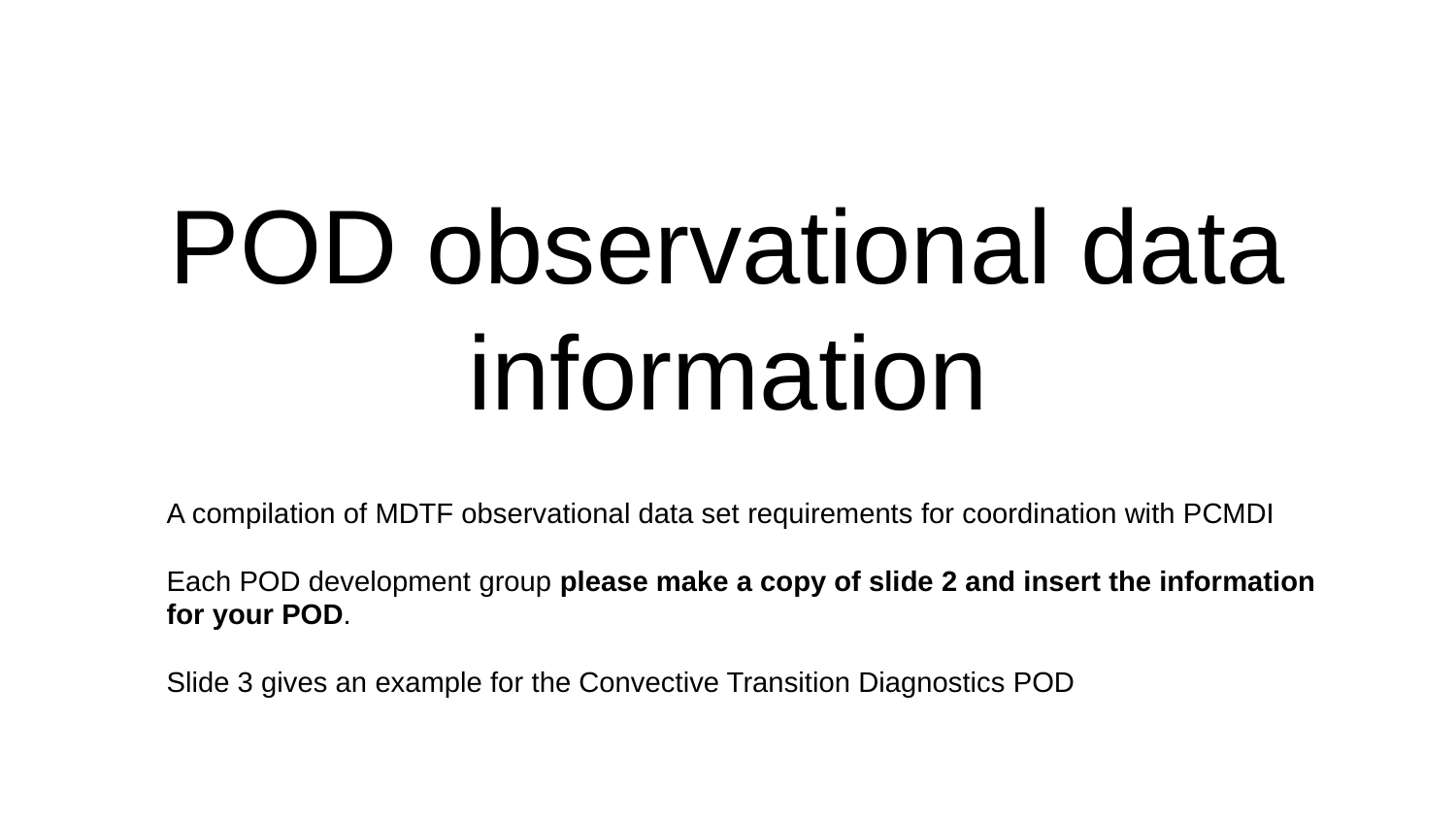

# POD observational data information
A compilation of MDTF observational data set requirements for coordination with PCMDI

Each POD development group please make a copy of slide 2 and insert the information for your POD.

Slide 3 gives an example for the Convective Transition Diagnostics POD